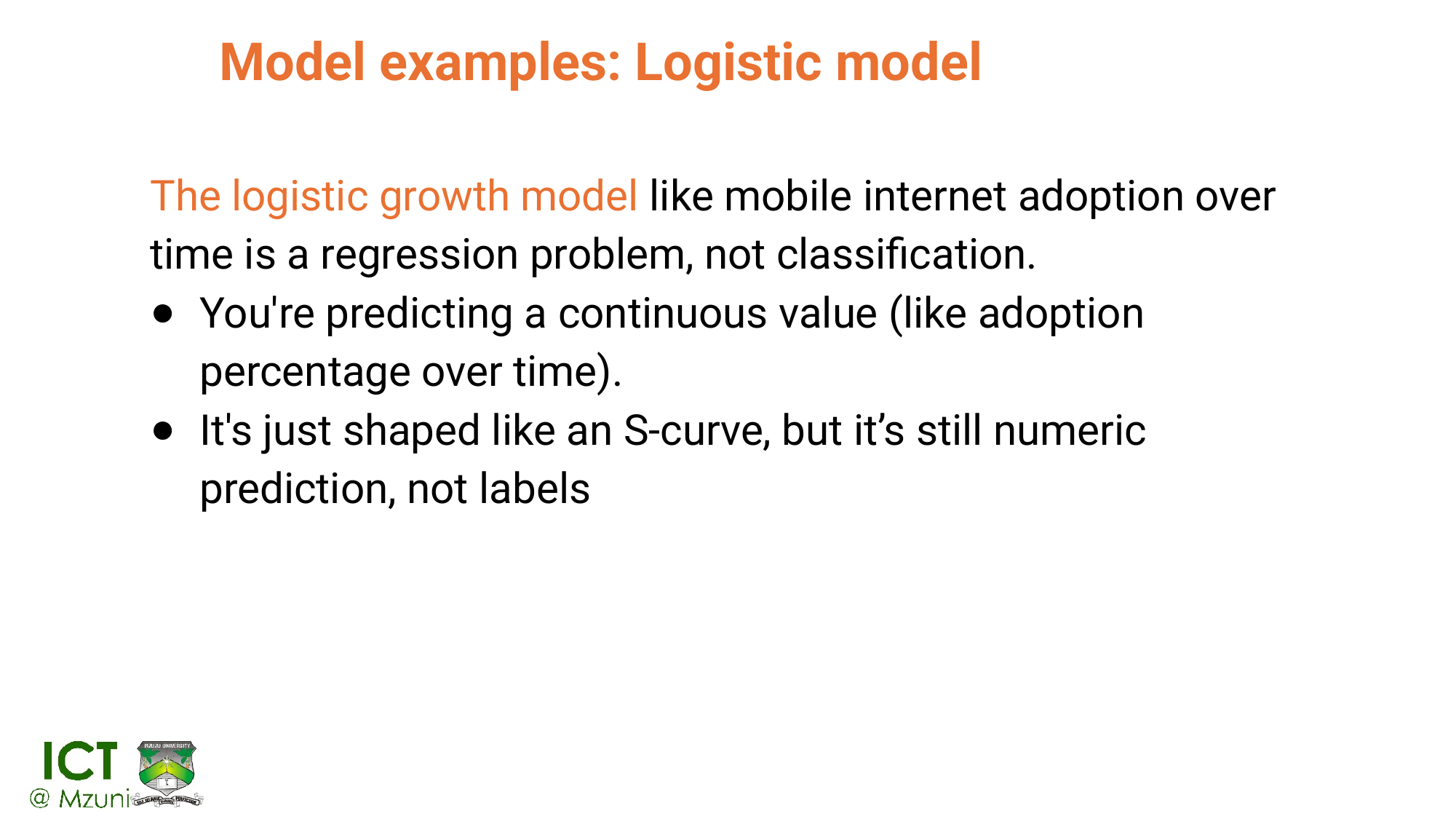

# Model examples: Logistic model
The logistic growth model like mobile internet adoption over time is a regression problem, not classification.
You're predicting a continuous value (like adoption percentage over time).
It's just shaped like an S-curve, but it’s still numeric prediction, not labels